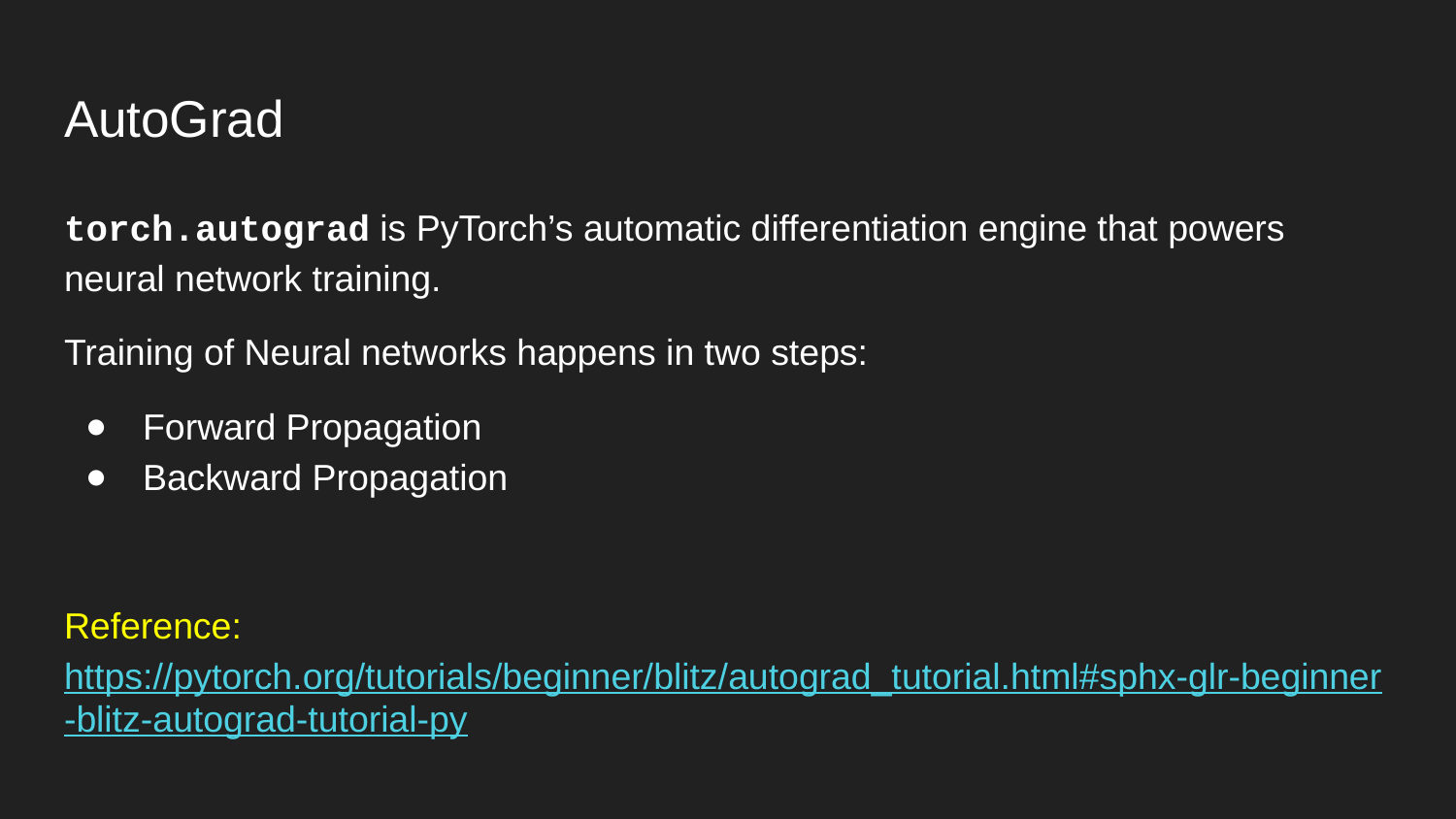

# AutoGrad
torch.autograd is PyTorch’s automatic differentiation engine that powers neural network training.
Training of Neural networks happens in two steps:
Forward Propagation
Backward Propagation

Reference: https://pytorch.org/tutorials/beginner/blitz/autograd_tutorial.html#sphx-glr-beginner-blitz-autograd-tutorial-py